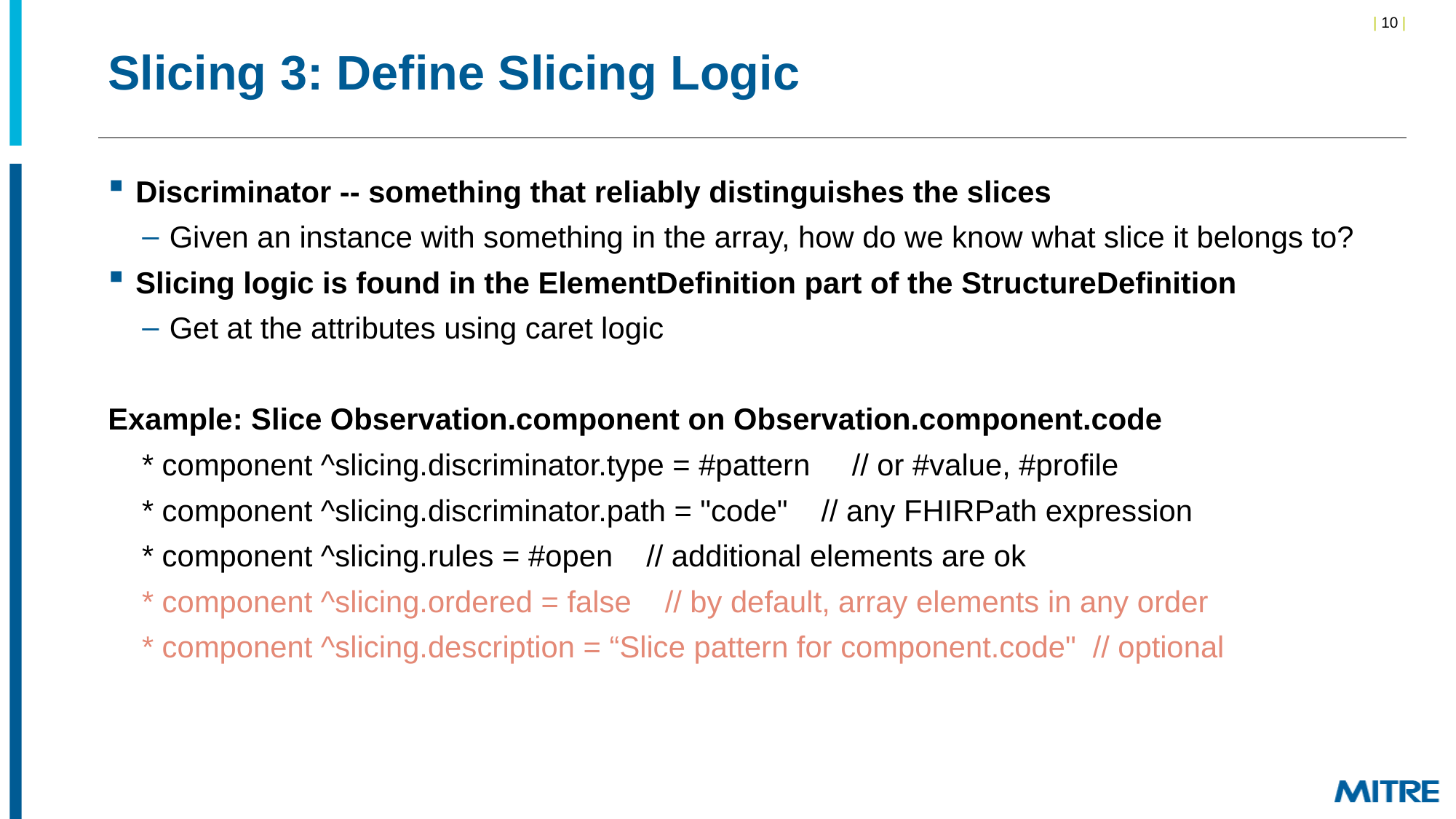

# Slicing 3: Define Slicing Logic
Discriminator -- something that reliably distinguishes the slices
Given an instance with something in the array, how do we know what slice it belongs to?
Slicing logic is found in the ElementDefinition part of the StructureDefinition
Get at the attributes using caret logic

Example: Slice Observation.component on Observation.component.code
* component ^slicing.discriminator.type = #pattern     // or #value, #profile
* component ^slicing.discriminator.path = "code"    // any FHIRPath expression
* component ^slicing.rules = #open    // additional elements are ok
* component ^slicing.ordered = false    // by default, array elements in any order
* component ^slicing.description = “Slice pattern for component.code"  // optional